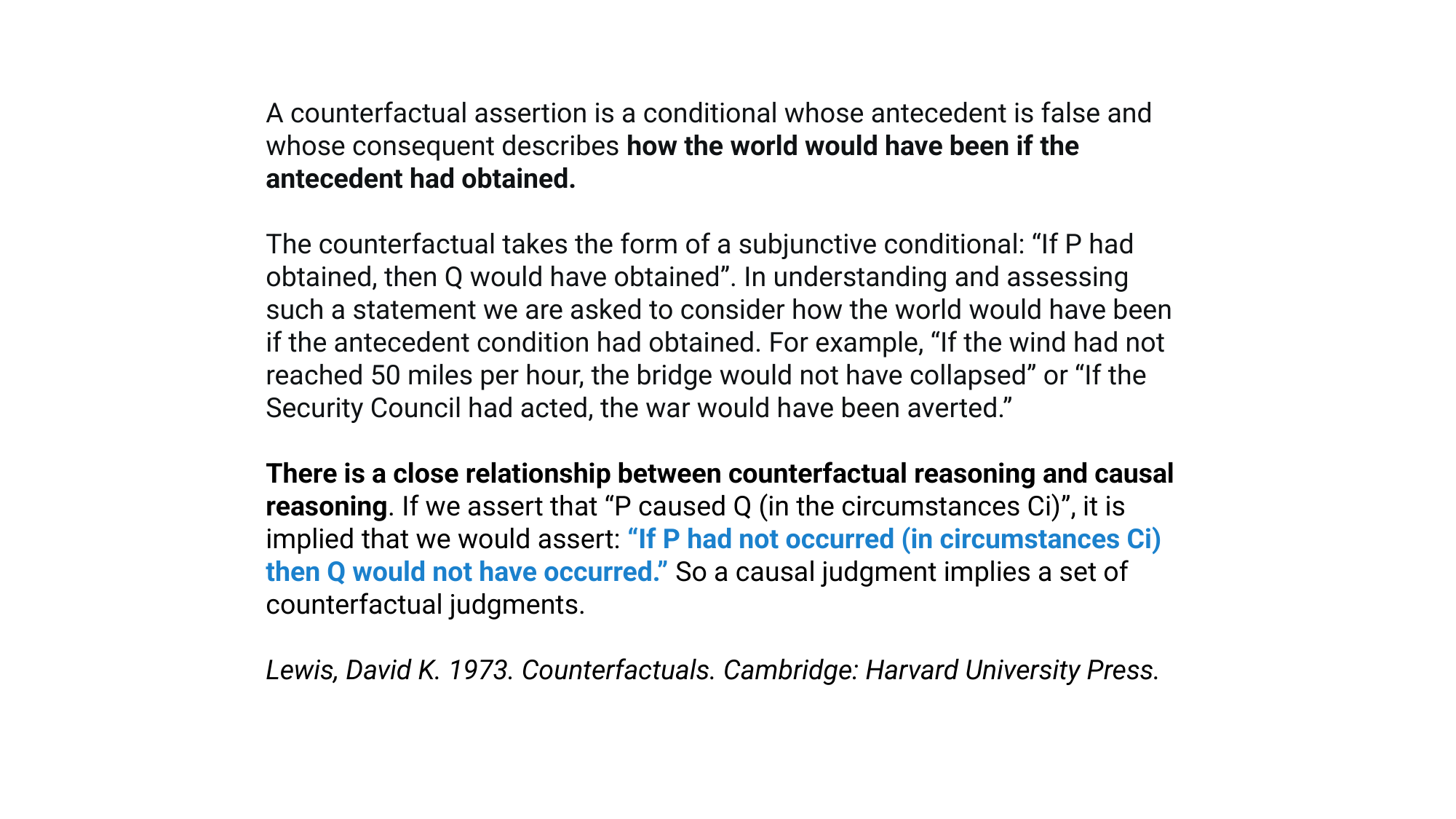

A counterfactual assertion is a conditional whose antecedent is false and whose consequent describes how the world would have been if the antecedent had obtained.

The counterfactual takes the form of a subjunctive conditional: “If P had obtained, then Q would have obtained”. In understanding and assessing such a statement we are asked to consider how the world would have been if the antecedent condition had obtained. For example, “If the wind had not reached 50 miles per hour, the bridge would not have collapsed” or “If the Security Council had acted, the war would have been averted.”

There is a close relationship between counterfactual reasoning and causal reasoning. If we assert that “P caused Q (in the circumstances Ci)”, it is implied that we would assert: “If P had not occurred (in circumstances Ci) then Q would not have occurred.” So a causal judgment implies a set of counterfactual judgments.

Lewis, David K. 1973. Counterfactuals. Cambridge: Harvard University Press.